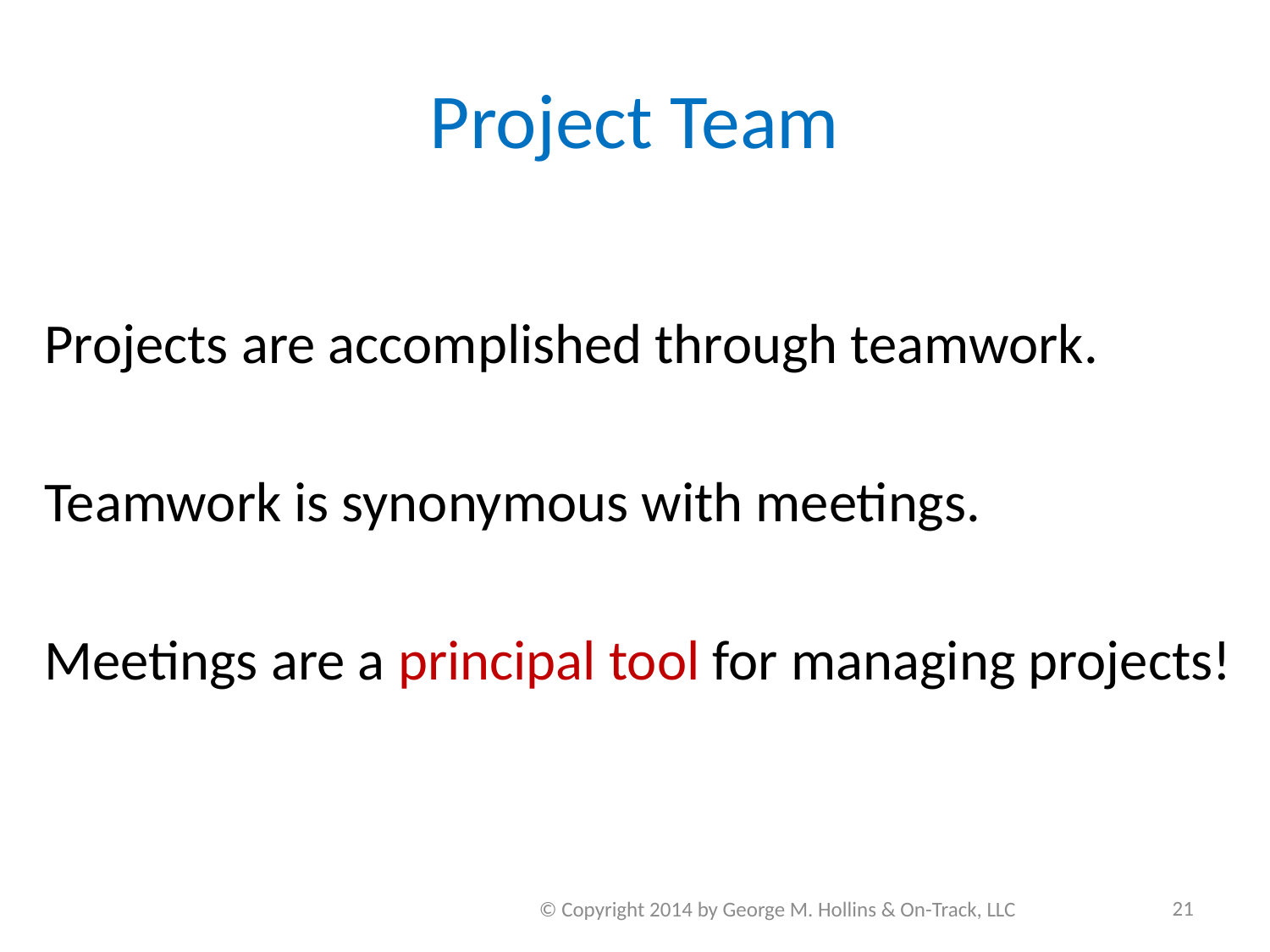

# Project Team

Projects are accomplished through teamwork.

Teamwork is synonymous with meetings.

Meetings are a principal tool for managing projects!

© Copyright 2014 by George M. Hollins & On-Track, LLC
21